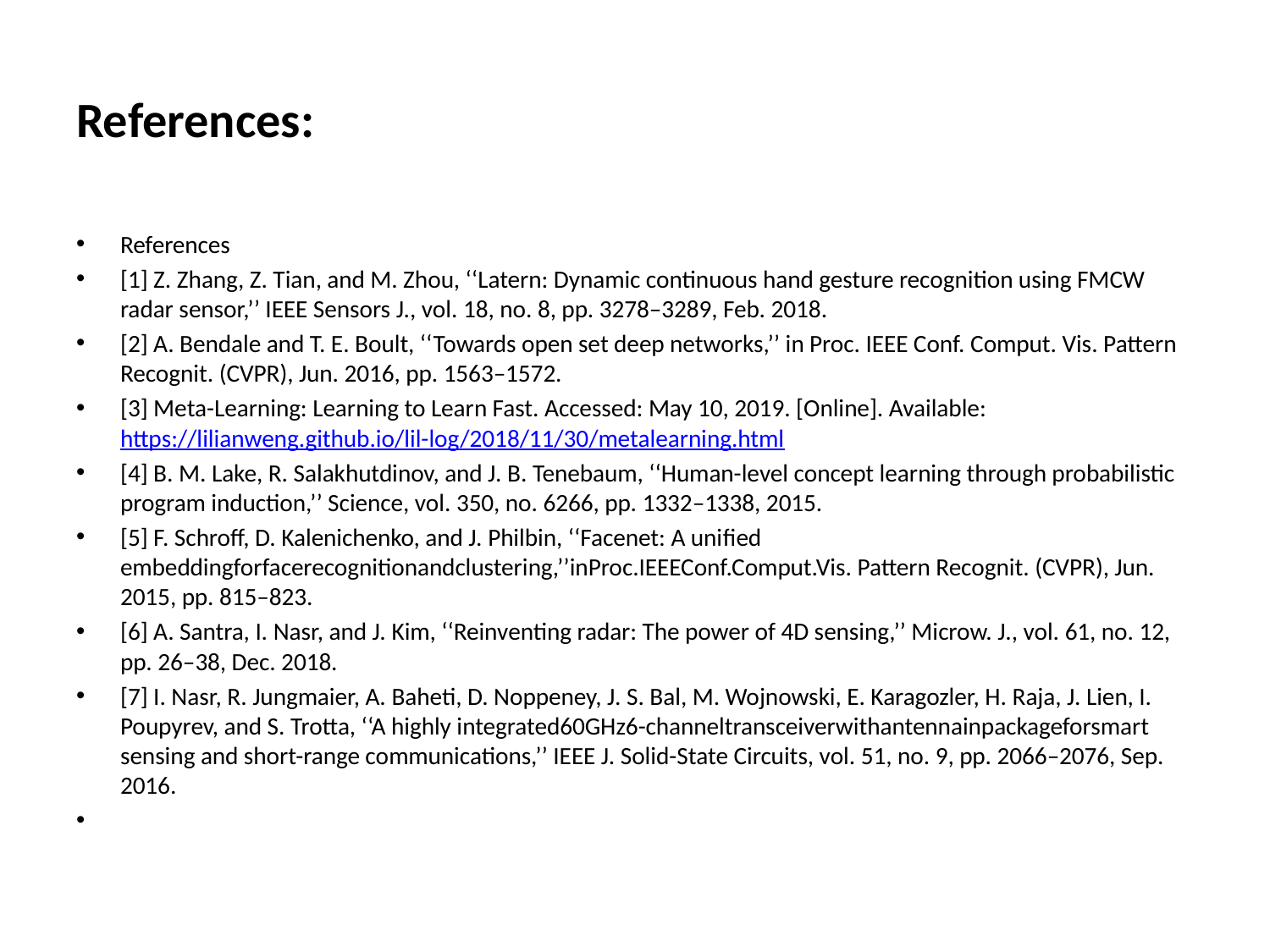

# References:
References
[1] Z. Zhang, Z. Tian, and M. Zhou, ‘‘Latern: Dynamic continuous hand gesture recognition using FMCW radar sensor,’’ IEEE Sensors J., vol. 18, no. 8, pp. 3278–3289, Feb. 2018.
[2] A. Bendale and T. E. Boult, ‘‘Towards open set deep networks,’’ in Proc. IEEE Conf. Comput. Vis. Pattern Recognit. (CVPR), Jun. 2016, pp. 1563–1572.
[3] Meta-Learning: Learning to Learn Fast. Accessed: May 10, 2019. [Online]. Available: https://lilianweng.github.io/lil-log/2018/11/30/metalearning.html
[4] B. M. Lake, R. Salakhutdinov, and J. B. Tenebaum, ‘‘Human-level concept learning through probabilistic program induction,’’ Science, vol. 350, no. 6266, pp. 1332–1338, 2015.
[5] F. Schroff, D. Kalenichenko, and J. Philbin, ‘‘Facenet: A uniﬁed embeddingforfacerecognitionandclustering,’’inProc.IEEEConf.Comput.Vis. Pattern Recognit. (CVPR), Jun. 2015, pp. 815–823.
[6] A. Santra, I. Nasr, and J. Kim, ‘‘Reinventing radar: The power of 4D sensing,’’ Microw. J., vol. 61, no. 12, pp. 26–38, Dec. 2018.
[7] I. Nasr, R. Jungmaier, A. Baheti, D. Noppeney, J. S. Bal, M. Wojnowski, E. Karagozler, H. Raja, J. Lien, I. Poupyrev, and S. Trotta, ‘‘A highly integrated60GHz6-channeltransceiverwithantennainpackageforsmart sensing and short-range communications,’’ IEEE J. Solid-State Circuits, vol. 51, no. 9, pp. 2066–2076, Sep. 2016.